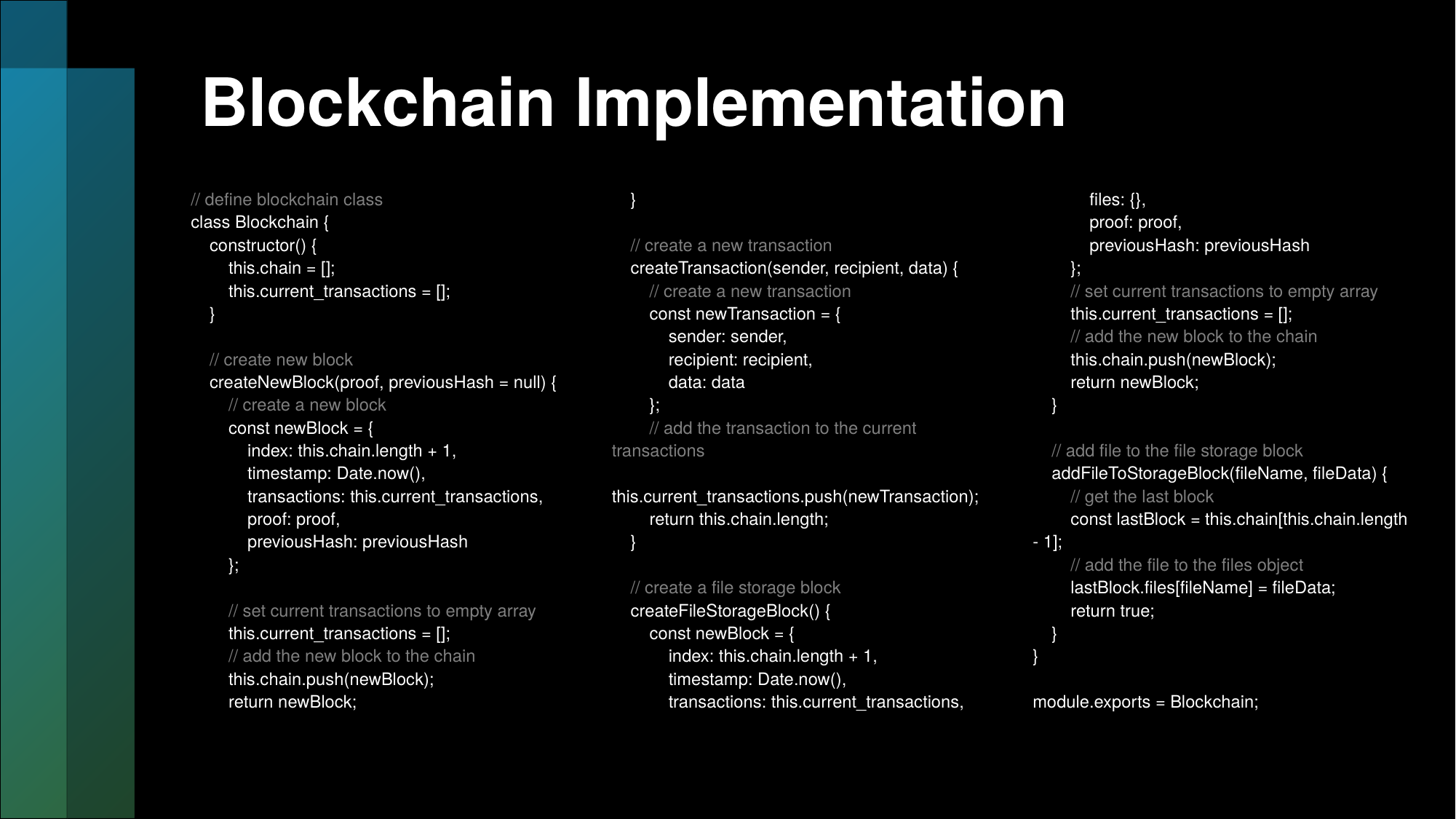

# Blockchain Implementation
// define blockchain class
class Blockchain {
    constructor() {
        this.chain = [];
        this.current_transactions = [];
    }

    // create new block
    createNewBlock(proof, previousHash = null) {
        // create a new block
        const newBlock = {
            index: this.chain.length + 1,
            timestamp: Date.now(),
            transactions: this.current_transactions,
            proof: proof,
            previousHash: previousHash
        };

        // set current transactions to empty array
        this.current_transactions = [];
        // add the new block to the chain
        this.chain.push(newBlock);
        return newBlock;
    }

    // create a new transaction
    createTransaction(sender, recipient, data) {
        // create a new transaction
        const newTransaction = {
            sender: sender,
            recipient: recipient,
            data: data
        };
        // add the transaction to the current transactions
        this.current_transactions.push(newTransaction);
        return this.chain.length;
    }

    // create a file storage block
    createFileStorageBlock() {
        const newBlock = {
            index: this.chain.length + 1,
            timestamp: Date.now(),
            transactions: this.current_transactions,
            files: {},
            proof: proof,
            previousHash: previousHash
        };
        // set current transactions to empty array
        this.current_transactions = [];
        // add the new block to the chain
        this.chain.push(newBlock);
        return newBlock;
    }

    // add file to the file storage block
    addFileToStorageBlock(fileName, fileData) {
        // get the last block
        const lastBlock = this.chain[this.chain.length - 1];
        // add the file to the files object
        lastBlock.files[fileName] = fileData;
        return true;
    }
}

module.exports = Blockchain;